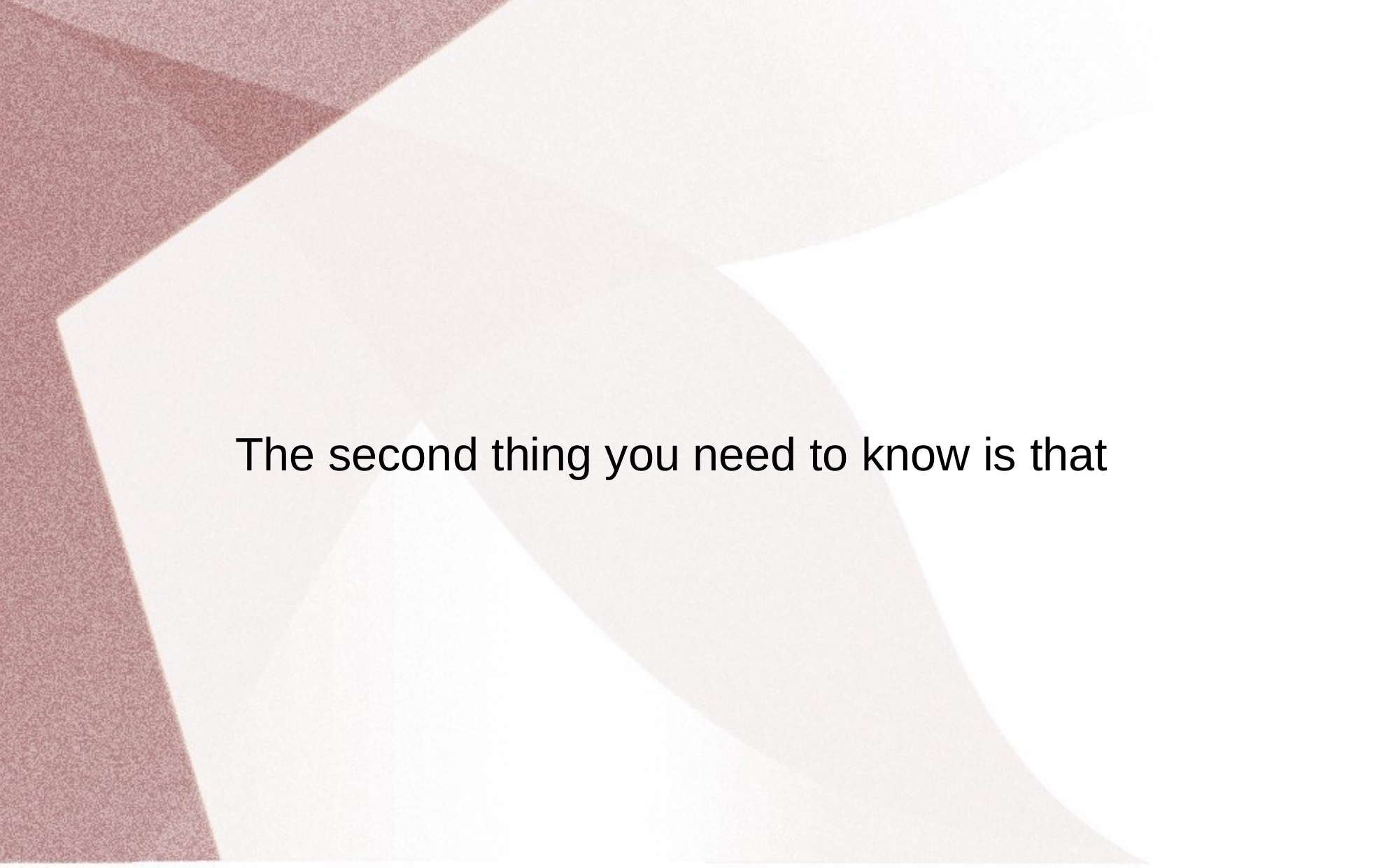

# The second thing you need to know is that